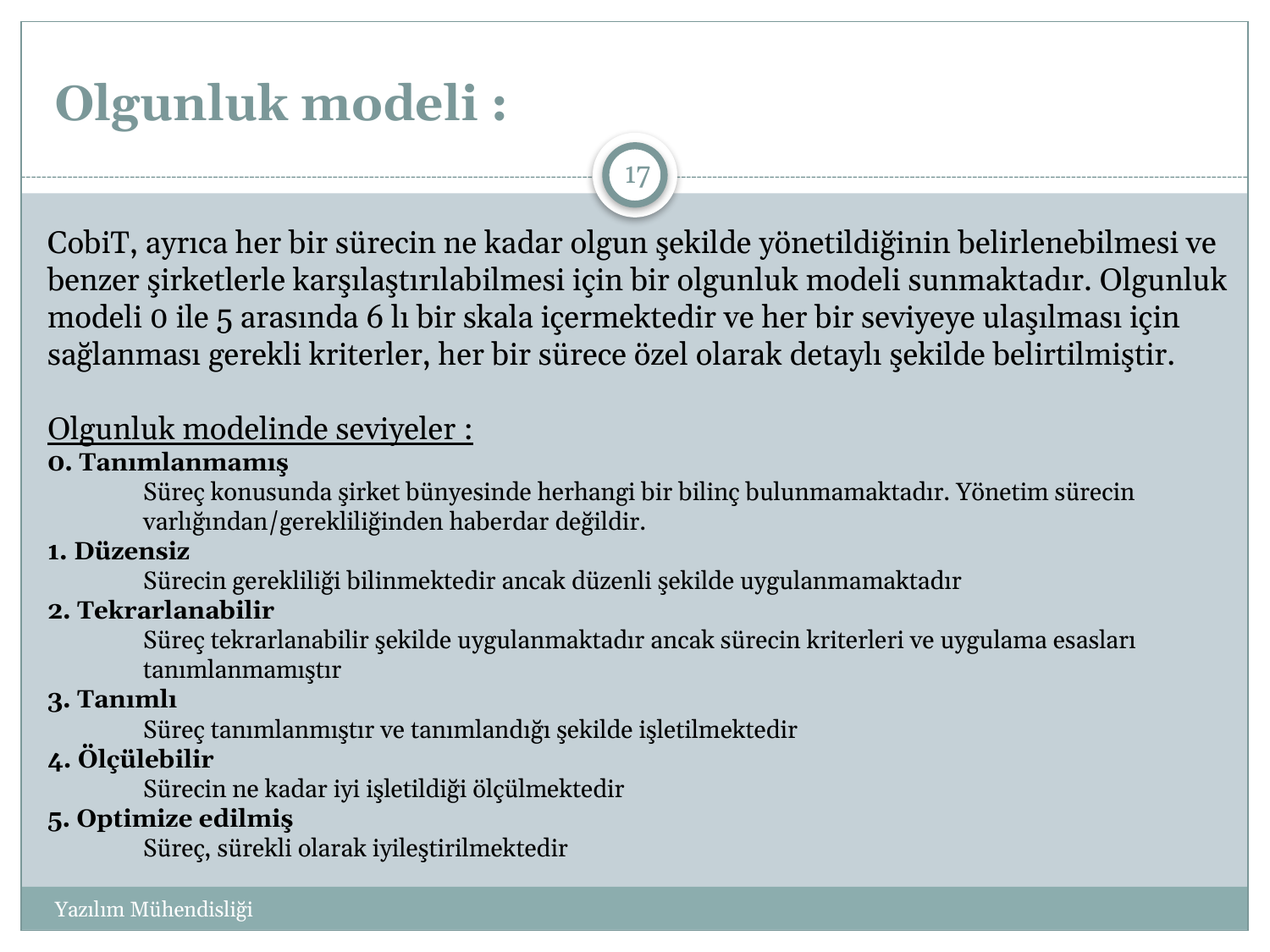

# Olgunluk modeli :
17
CobiT, ayrıca her bir sürecin ne kadar olgun şekilde yönetildiğinin belirlenebilmesi ve benzer şirketlerle karşılaştırılabilmesi için bir olgunluk modeli sunmaktadır. Olgunluk modeli 0 ile 5 arasında 6 lı bir skala içermektedir ve her bir seviyeye ulaşılması için sağlanması gerekli kriterler, her bir sürece özel olarak detaylı şekilde belirtilmiştir.

Olgunluk modelinde seviyeler :
0. Tanımlanmamış
Süreç konusunda şirket bünyesinde herhangi bir bilinç bulunmamaktadır. Yönetim sürecin varlığından/gerekliliğinden haberdar değildir.
1. Düzensiz
Sürecin gerekliliği bilinmektedir ancak düzenli şekilde uygulanmamaktadır
2. Tekrarlanabilir
Süreç tekrarlanabilir şekilde uygulanmaktadır ancak sürecin kriterleri ve uygulama esasları tanımlanmamıştır
3. Tanımlı
Süreç tanımlanmıştır ve tanımlandığı şekilde işletilmektedir
4. Ölçülebilir
Sürecin ne kadar iyi işletildiği ölçülmektedir
5. Optimize edilmiş
Süreç, sürekli olarak iyileştirilmektedir

Yazılım Mühendisliği